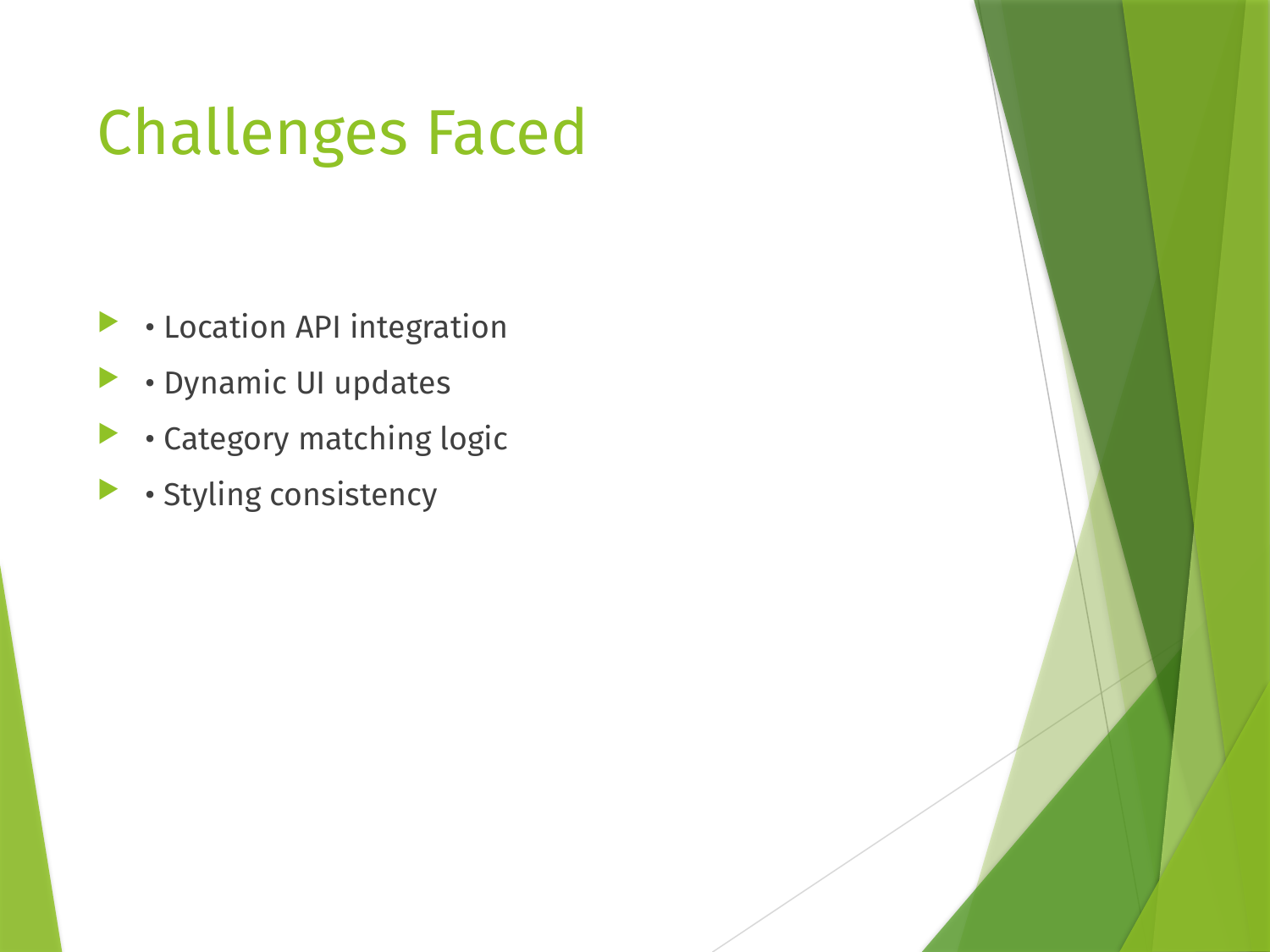

# Challenges Faced
• Location API integration
• Dynamic UI updates
• Category matching logic
• Styling consistency